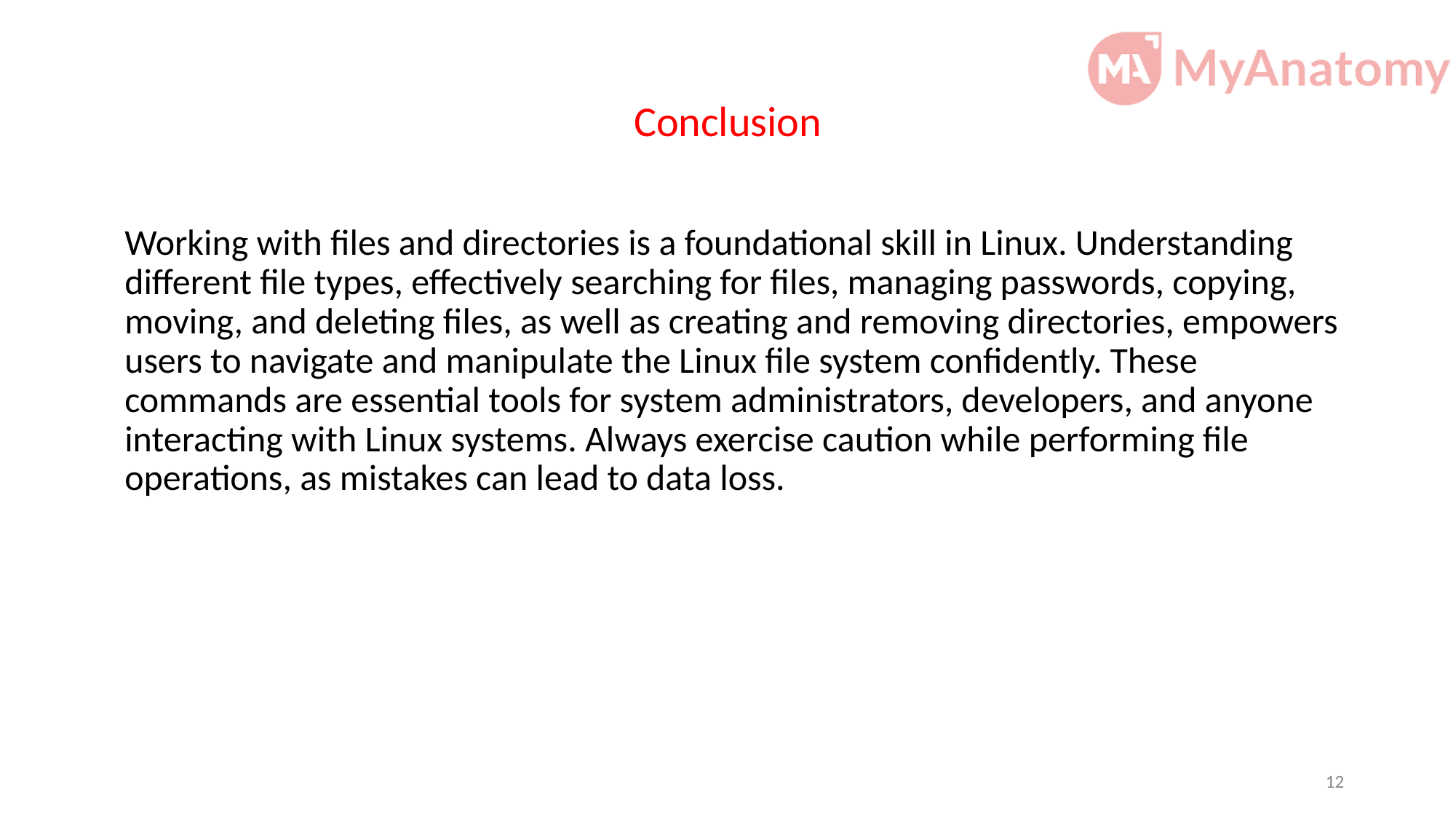

# Conclusion
Working with files and directories is a foundational skill in Linux. Understanding different file types, effectively searching for files, managing passwords, copying, moving, and deleting files, as well as creating and removing directories, empowers users to navigate and manipulate the Linux file system confidently. These commands are essential tools for system administrators, developers, and anyone interacting with Linux systems. Always exercise caution while performing file operations, as mistakes can lead to data loss.
12